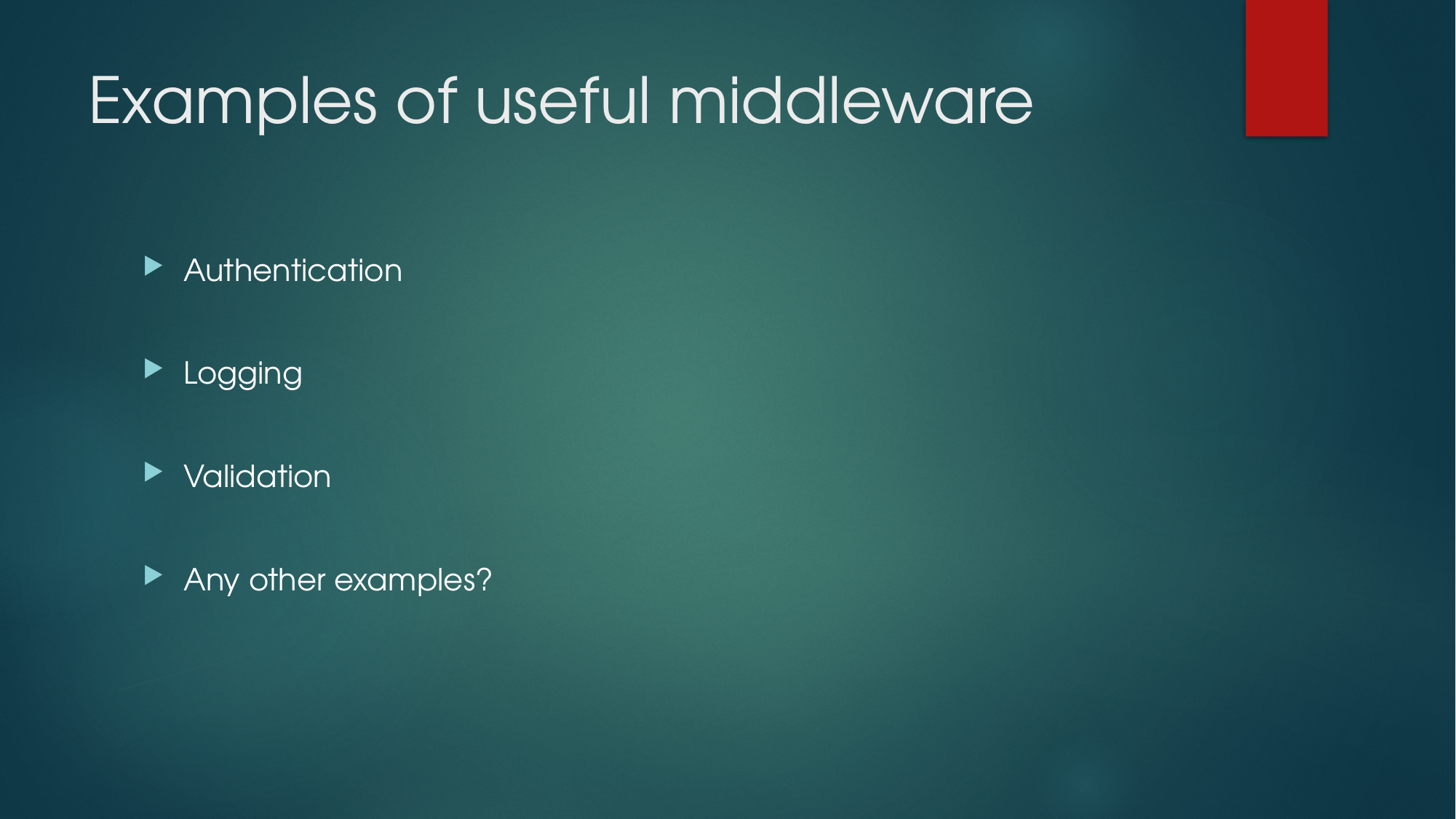

# Examples of useful middleware
Authentication

Logging

Validation

Any other examples?